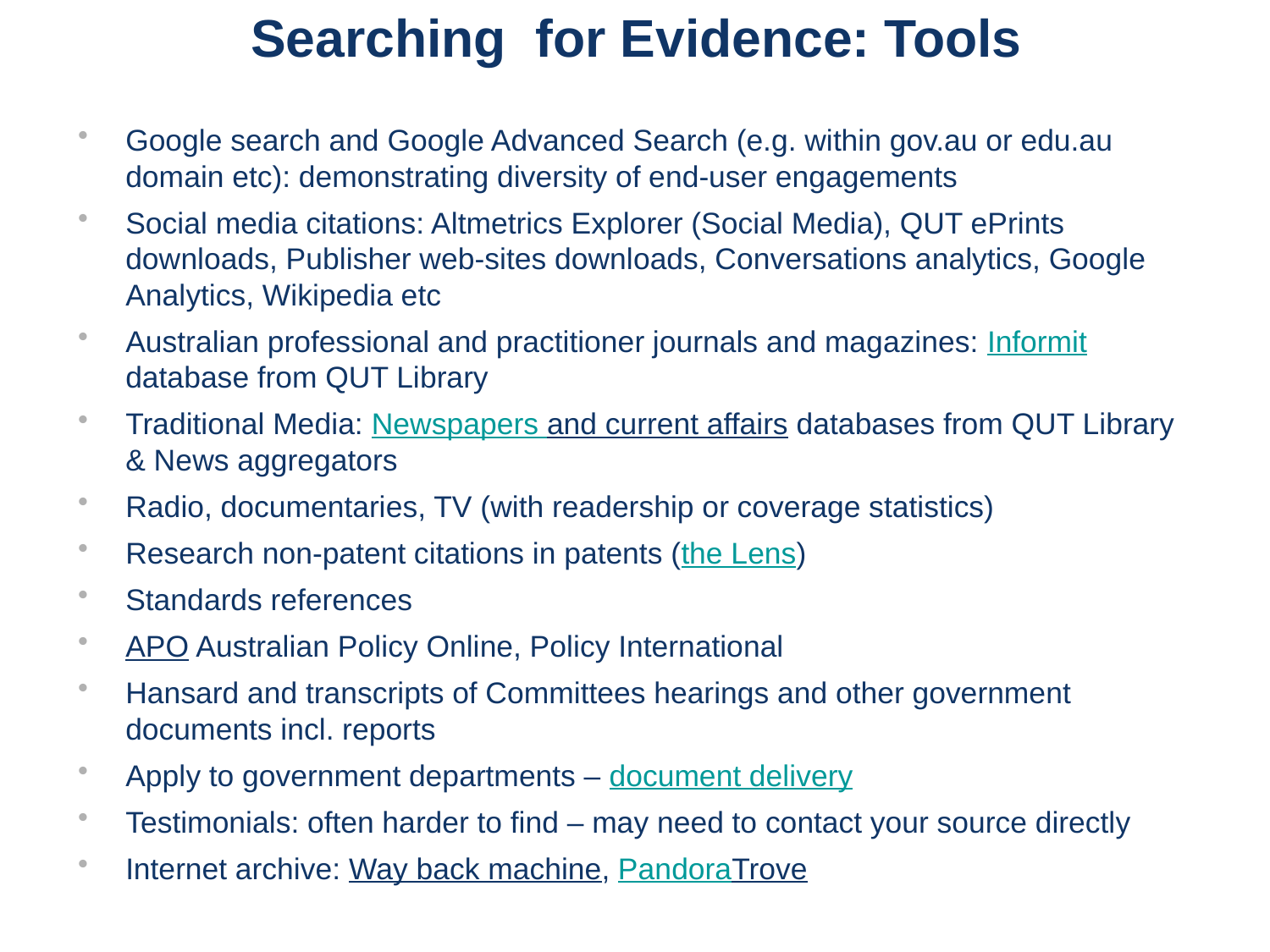

# Searching  for Evidence: Tools
Google search and Google Advanced Search (e.g. within gov.au or edu.au domain etc): demonstrating diversity of end-user engagements
Social media citations: Altmetrics Explorer (Social Media), QUT ePrints downloads, Publisher web-sites downloads, Conversations analytics, Google Analytics, Wikipedia etc
Australian professional and practitioner journals and magazines: Informit database from QUT Library
Traditional Media: Newspapers and current affairs databases from QUT Library & News aggregators
Radio, documentaries, TV (with readership or coverage statistics)
Research non-patent citations in patents (the Lens)
Standards references
APO Australian Policy Online, Policy International
Hansard and transcripts of Committees hearings and other government documents incl. reports
Apply to government departments – document delivery
Testimonials: often harder to find – may need to contact your source directly
Internet archive: Way back machine, PandoraTrove